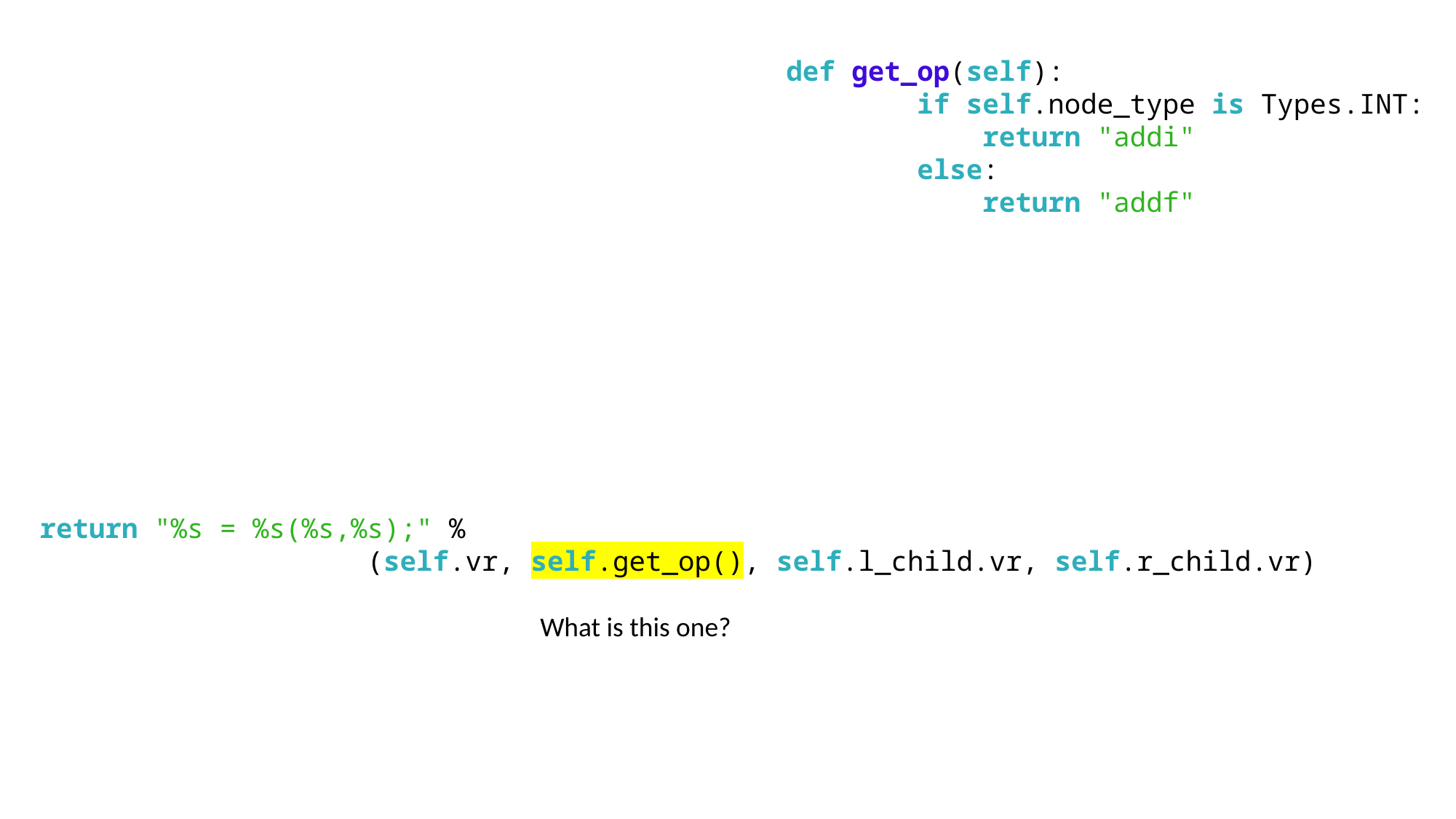

def get_op(self):
        if self.node_type is Types.INT:
            return "addi"
        else:
            return "addf"
return "%s = %s(%s,%s);" %
                    (self.vr, self.get_op(), self.l_child.vr, self.r_child.vr)
What is this one?